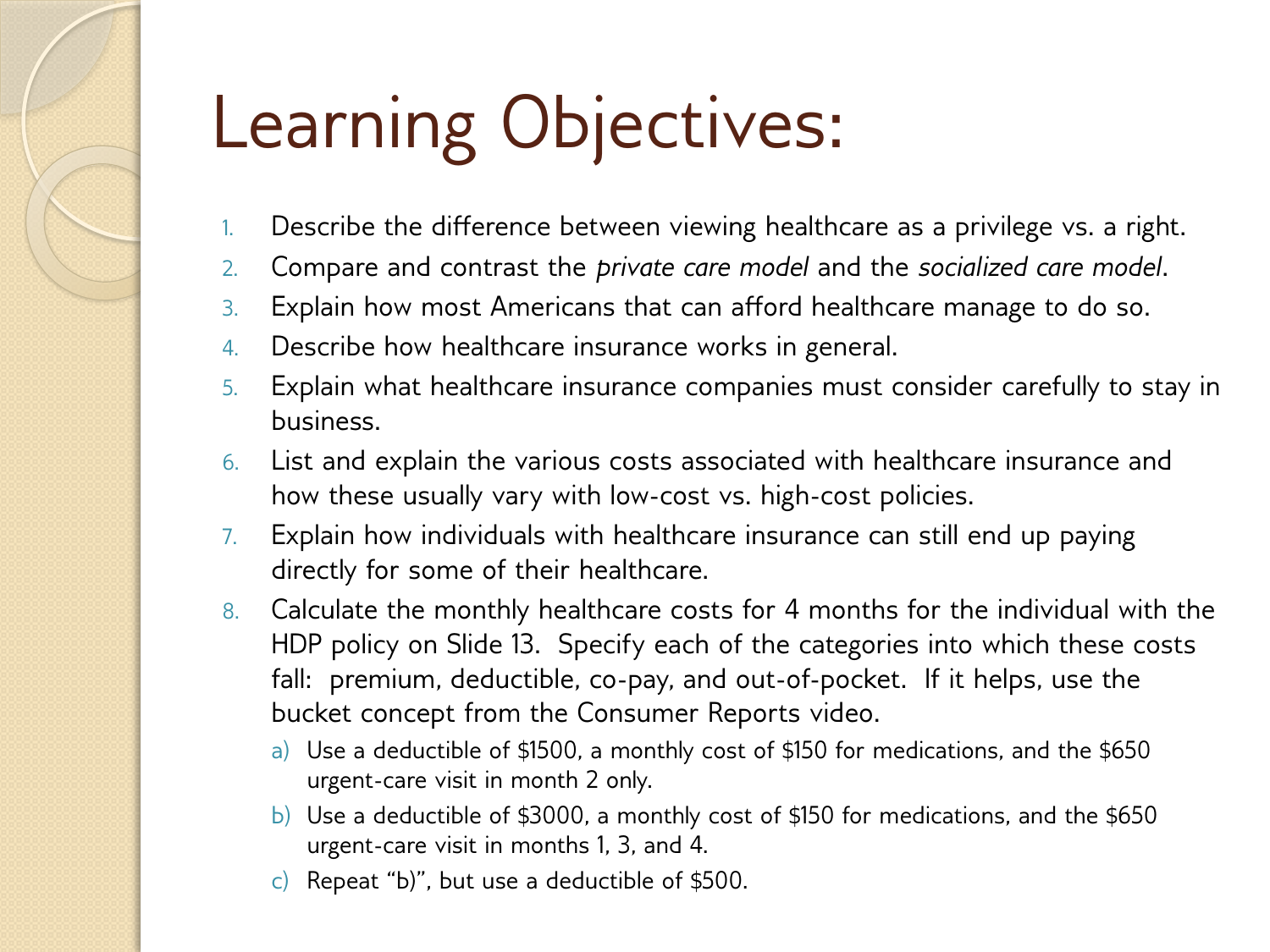

# Learning Objectives:
Describe the difference between viewing healthcare as a privilege vs. a right.
Compare and contrast the private care model and the socialized care model.
Explain how most Americans that can afford healthcare manage to do so.
Describe how healthcare insurance works in general.
Explain what healthcare insurance companies must consider carefully to stay in business.
List and explain the various costs associated with healthcare insurance and how these usually vary with low-cost vs. high-cost policies.
Explain how individuals with healthcare insurance can still end up paying directly for some of their healthcare.
Calculate the monthly healthcare costs for 4 months for the individual with the HDP policy on Slide 13.  Specify each of the categories into which these costs fall:  premium, deductible, co-pay, and out-of-pocket.  If it helps, use the bucket concept from the Consumer Reports video.
Use a deductible of $1500, a monthly cost of $150 for medications, and the $650 urgent-care visit in month 2 only.
Use a deductible of $3000, a monthly cost of $150 for medications, and the $650 urgent-care visit in months 1, 3, and 4.
Repeat “b)”, but use a deductible of $500.